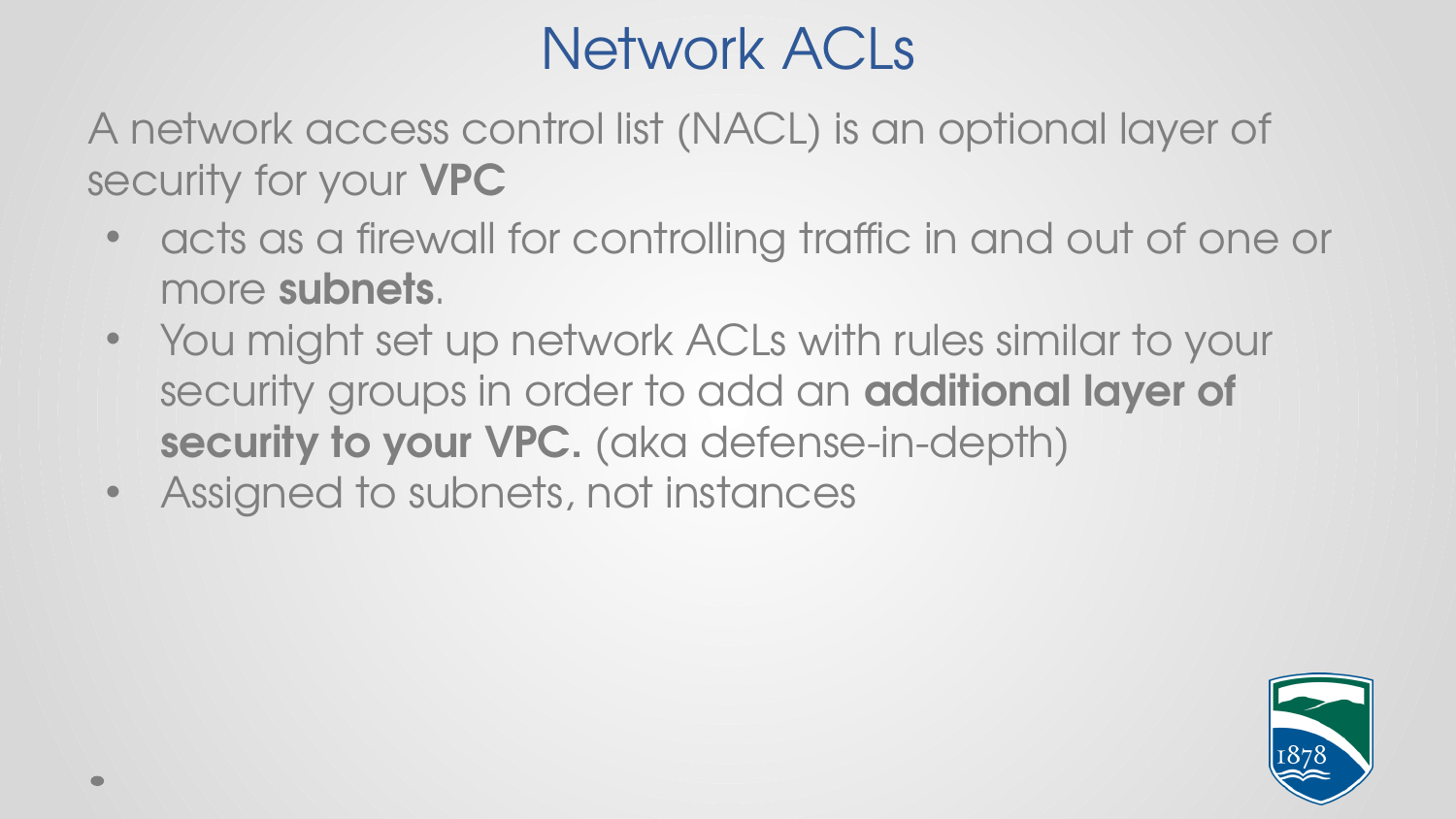

# Network ACLs
A network access control list (NACL) is an optional layer of security for your VPC
acts as a firewall for controlling traffic in and out of one or more subnets.
You might set up network ACLs with rules similar to your security groups in order to add an additional layer of security to your VPC. (aka defense-in-depth)
Assigned to subnets, not instances